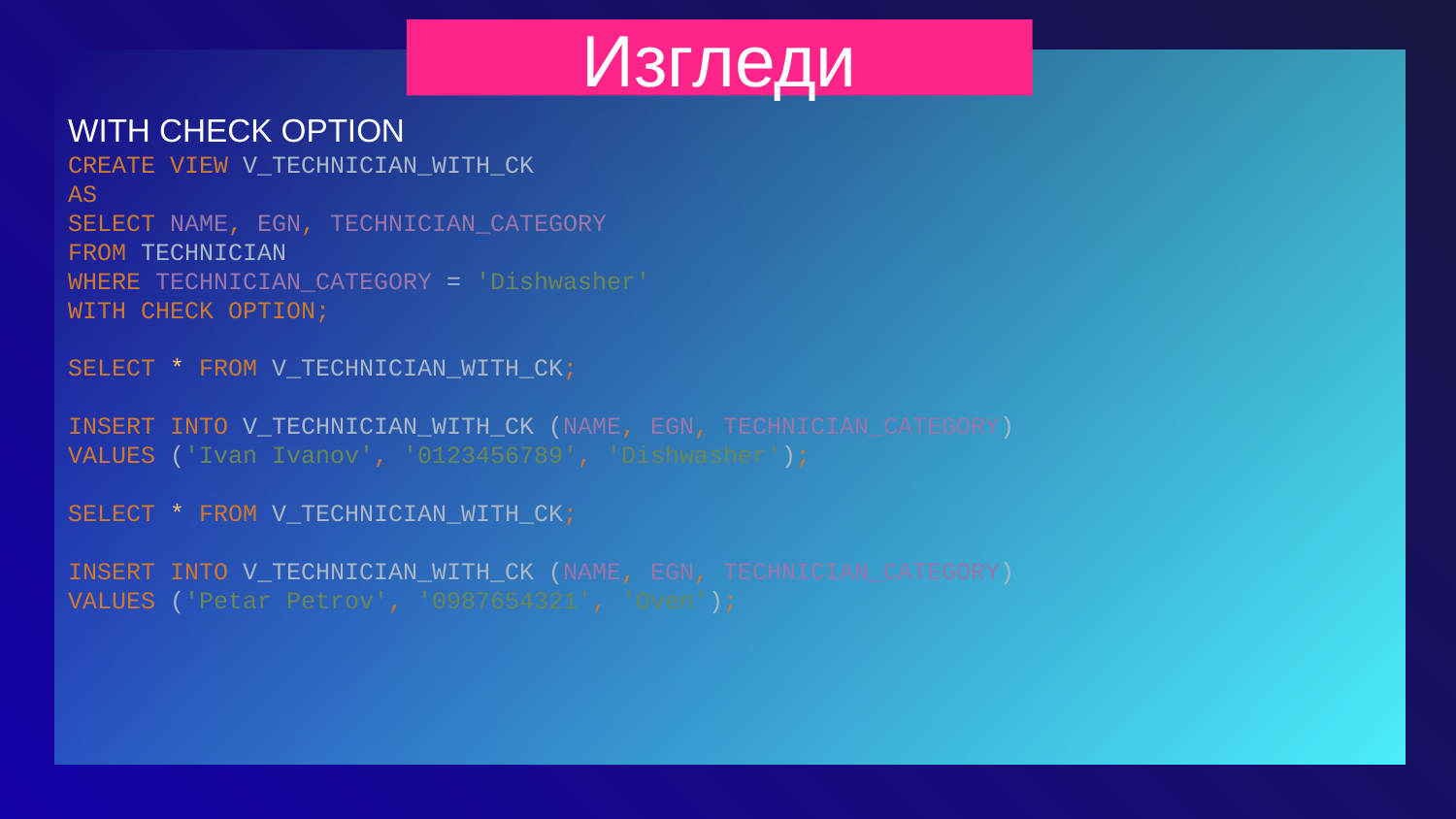

# Изгледи
WITH CHECK OPTION
CREATE VIEW V_TECHNICIAN_WITH_CK
AS
SELECT NAME, EGN, TECHNICIAN_CATEGORY
FROM TECHNICIAN
WHERE TECHNICIAN_CATEGORY = 'Dishwasher'
WITH CHECK OPTION;
SELECT * FROM V_TECHNICIAN_WITH_CK;
INSERT INTO V_TECHNICIAN_WITH_CK (NAME, EGN, TECHNICIAN_CATEGORY)
VALUES ('Ivan Ivanov', '0123456789', 'Dishwasher');
SELECT * FROM V_TECHNICIAN_WITH_CK;
INSERT INTO V_TECHNICIAN_WITH_CK (NAME, EGN, TECHNICIAN_CATEGORY)
VALUES ('Petar Petrov', '0987654321', 'Oven');